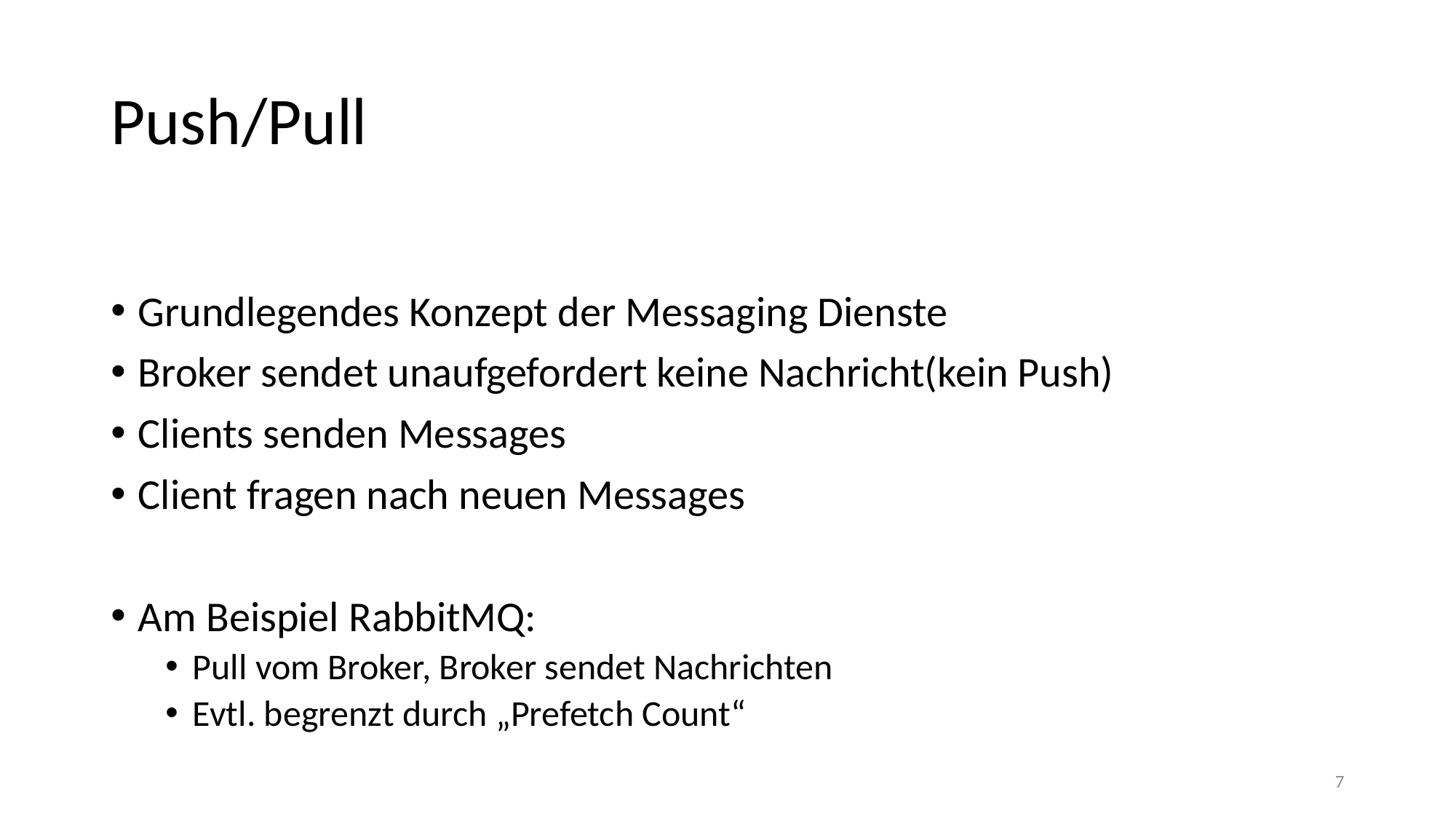

# Push/Pull

Grundlegendes Konzept der Messaging Dienste
Broker sendet unaufgefordert keine Nachricht(kein Push)
Clients senden Messages
Client fragen nach neuen Messages

Am Beispiel RabbitMQ:
Pull vom Broker, Broker sendet Nachrichten
Evtl. begrenzt durch „Prefetch Count“
7